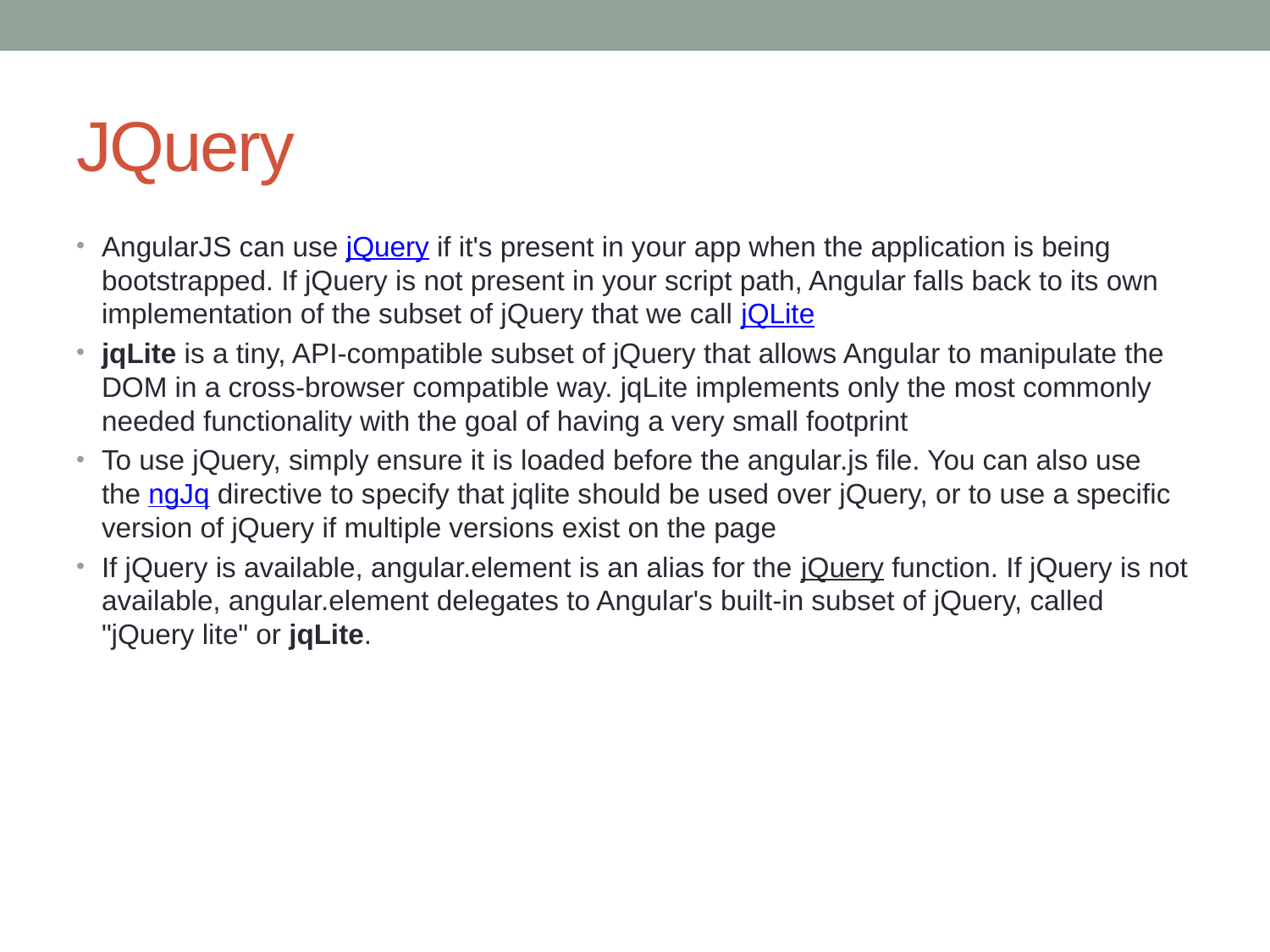

# JQuery
AngularJS can use jQuery if it's present in your app when the application is being bootstrapped. If jQuery is not present in your script path, Angular falls back to its own implementation of the subset of jQuery that we call jQLite
jqLite is a tiny, API-compatible subset of jQuery that allows Angular to manipulate the DOM in a cross-browser compatible way. jqLite implements only the most commonly needed functionality with the goal of having a very small footprint
To use jQuery, simply ensure it is loaded before the angular.js file. You can also use the ngJq directive to specify that jqlite should be used over jQuery, or to use a specific version of jQuery if multiple versions exist on the page
If jQuery is available, angular.element is an alias for the jQuery function. If jQuery is not available, angular.element delegates to Angular's built-in subset of jQuery, called "jQuery lite" or jqLite.